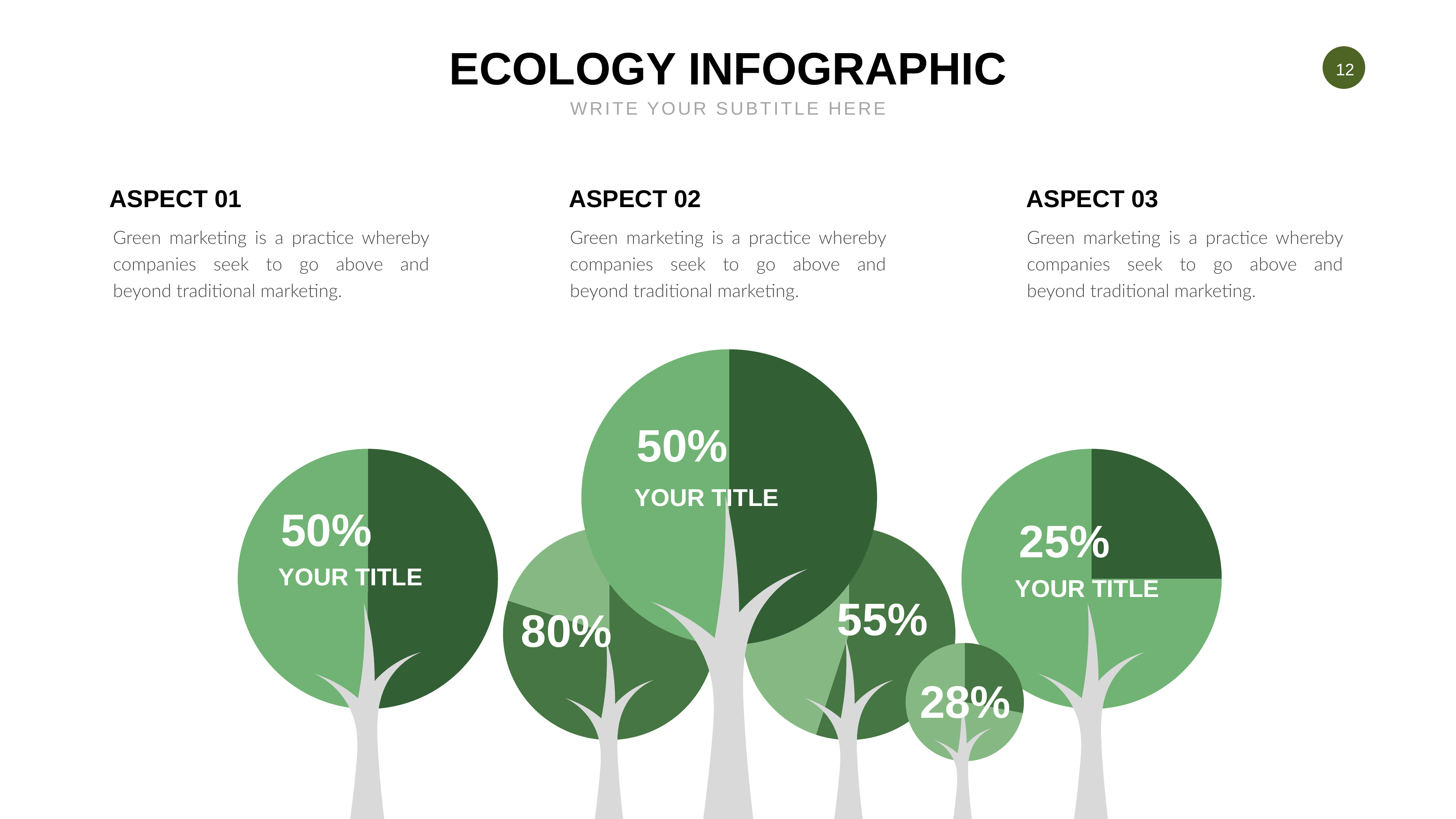

ECOLOGY INFOGRAPHIC
WRITE YOUR SUBTITLE HERE
ASPECT 01
ASPECT 02
ASPECT 03
Green marketing is a practice whereby companies seek to go above and beyond traditional marketing.
Green marketing is a practice whereby companies seek to go above and beyond traditional marketing.
Green marketing is a practice whereby companies seek to go above and beyond traditional marketing.

### Chart

| Category | Region 1 |
|---|---|
| 1 | 50.0 |
| 1 | 50.0 |
50%

### Chart

| Category | Region 1 |
|---|---|
| 1 | 50.0 |
| 1 | 50.0 |

### Chart

| Category | Region 1 |
|---|---|
| 1 | 25.0 |
| 1 | 75.0 |
YOUR TITLE

50%
25%

### Chart

| Category | Region 1 |
|---|---|
| 1 | 80.0 |
| 1 | 20.0 |

### Chart

| Category | Region 1 |
|---|---|
| 1 | 55.0 |
| 1 | 45.0 |
YOUR TITLE
YOUR TITLE
55%
80%

### Chart

| Category | Region 1 |
|---|---|
| 1 | 28.0 |
| 1 | 72.0 |
28%